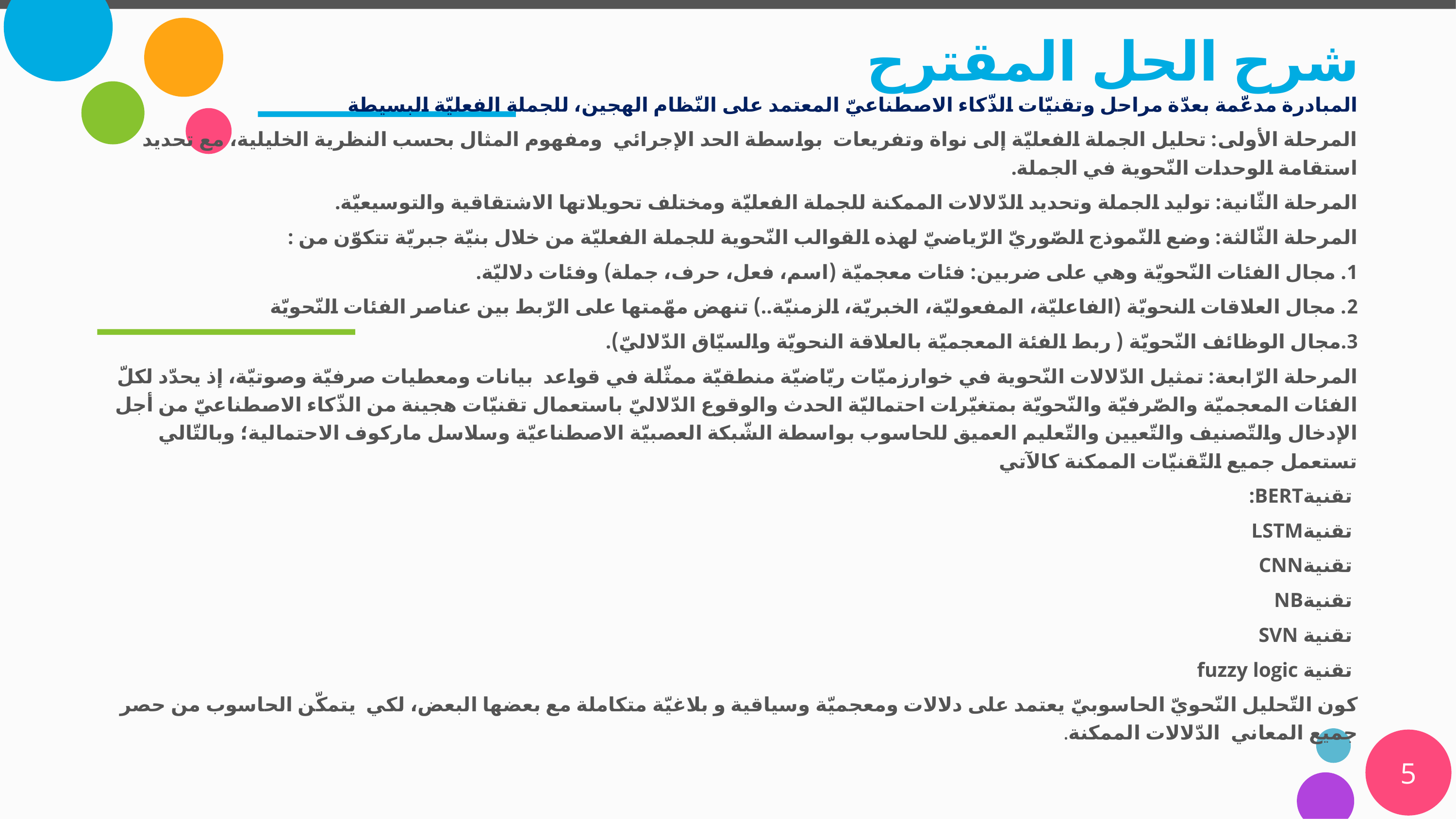

# شرح الحل المقترح
المبادرة مدعّمة بعدّة مراحل وتقنيّات الذّكاء الاصطناعيّ المعتمد على النّظام الهجين، للجملة الفعليّة البسيطة
المرحلة الأولى: تحليل الجملة الفعليّة إلى نواة وتفريعات  بواسطة الحد الإجرائي  ومفهوم المثال بحسب النظرية الخليلية، مع تحديد استقامة الوحدات النّحوية في الجملة.
المرحلة الثّانية: توليد الجملة وتحديد الدّلالات الممكنة للجملة الفعليّة ومختلف تحويلاتها الاشتقاقية والتوسيعيّة.
المرحلة الثّالثة: وضع النّموذج الصّوريّ الرّياضيّ لهذه القوالب النّحوية للجملة الفعليّة من خلال بنيّة جبريّة تتكوّن من :
1. مجال الفئات النّحويّة وهي على ضربين: فئات معجميّة (اسم، فعل، حرف، جملة) وفئات دلاليّة.
2. مجال العلاقات النحويّة (الفاعليّة، المفعوليّة، الخبريّة، الزمنيّة..) تنهض مهّمتها على الرّبط بين عناصر الفئات النّحويّة
3.مجال الوظائف النّحويّة ( ربط الفئة المعجميّة بالعلاقة النحويّة والسيّاق الدّلاليّ).
المرحلة الرّابعة: تمثيل الدّلالات النّحوية في خوارزميّات ريّاضيّة منطقيّة ممثّلة في قواعد  بيانات ومعطيات صرفيّة وصوتيّة، إذ يحدّد لكلّ الفئات المعجميّة والصّرفيّة والنّحويّة بمتغيّرات احتماليّة الحدث والوقوع الدّلاليّ باستعمال تقنيّات هجينة من الذّكاء الاصطناعيّ من أجل الإدخال والتّصنيف والتّعيين والتّعليم العميق للحاسوب بواسطة الشّبكة العصبيّة الاصطناعيّة وسلاسل ماركوف الاحتمالية؛ وبالتّالي تستعمل جميع التّقنيّات الممكنة كالآتي
 :BERTتقنية
LSTMتقنية
CNNتقنية
NBتقنية
SVN تقنية
fuzzy logic تقنية
كون التّحليل النّحويّ الحاسوبيّ يعتمد على دلالات ومعجميّة وسياقية و بلاغيّة متكاملة مع بعضها البعض، لكي  يتمكّن الحاسوب من حصر جميع المعاني  الدّلالات الممكنة.
5